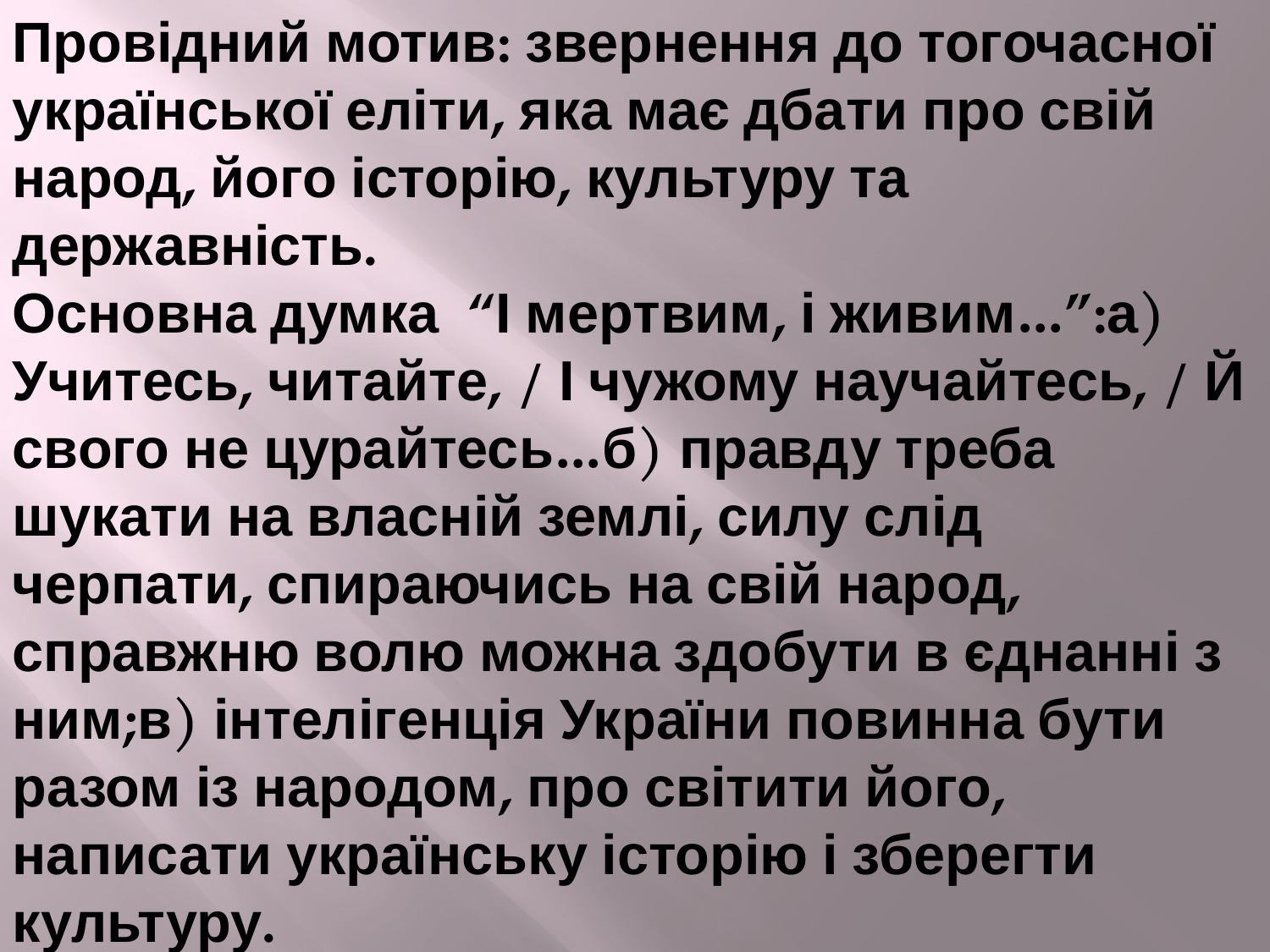

Провідний мотив: звернення до тогочасної української еліти, яка має дбати про свій народ, його історію, культуру та державність.
Основна думка  “І мертвим, і живим…”:а) Учитесь, читайте, / І чужому научайтесь, / Й свого не цурайтесь…б) правду треба шукати на власній землі, силу слід черпати, спираючись на свій народ, справжню волю можна здобути в єднанні з ним;в) інтелігенція України повинна бути разом із народом, про світити його, написати українську історію і зберегти культуру.
Головні герої: оповідач, німець, мати-Україна.